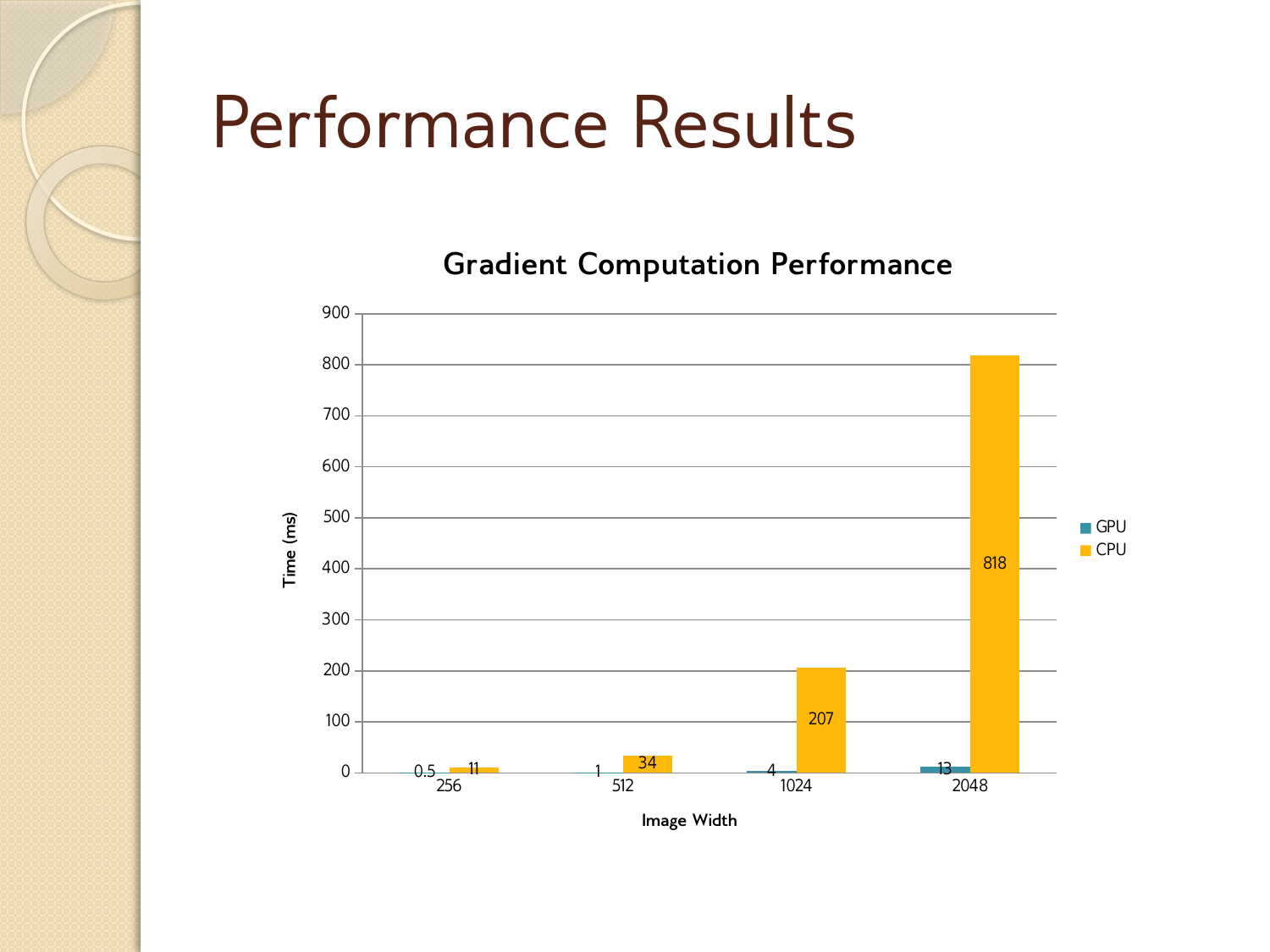

# Performance Results

### Chart: Gradient Computation Performance

| Category | GPU | CPU |
|---|---|---|
| 256 | 0.5 | 11.0 |
| 512 | 1.0 | 34.0 |
| 1024 | 4.0 | 207.0 |
| 2048 | 13.0 | 818.0 |